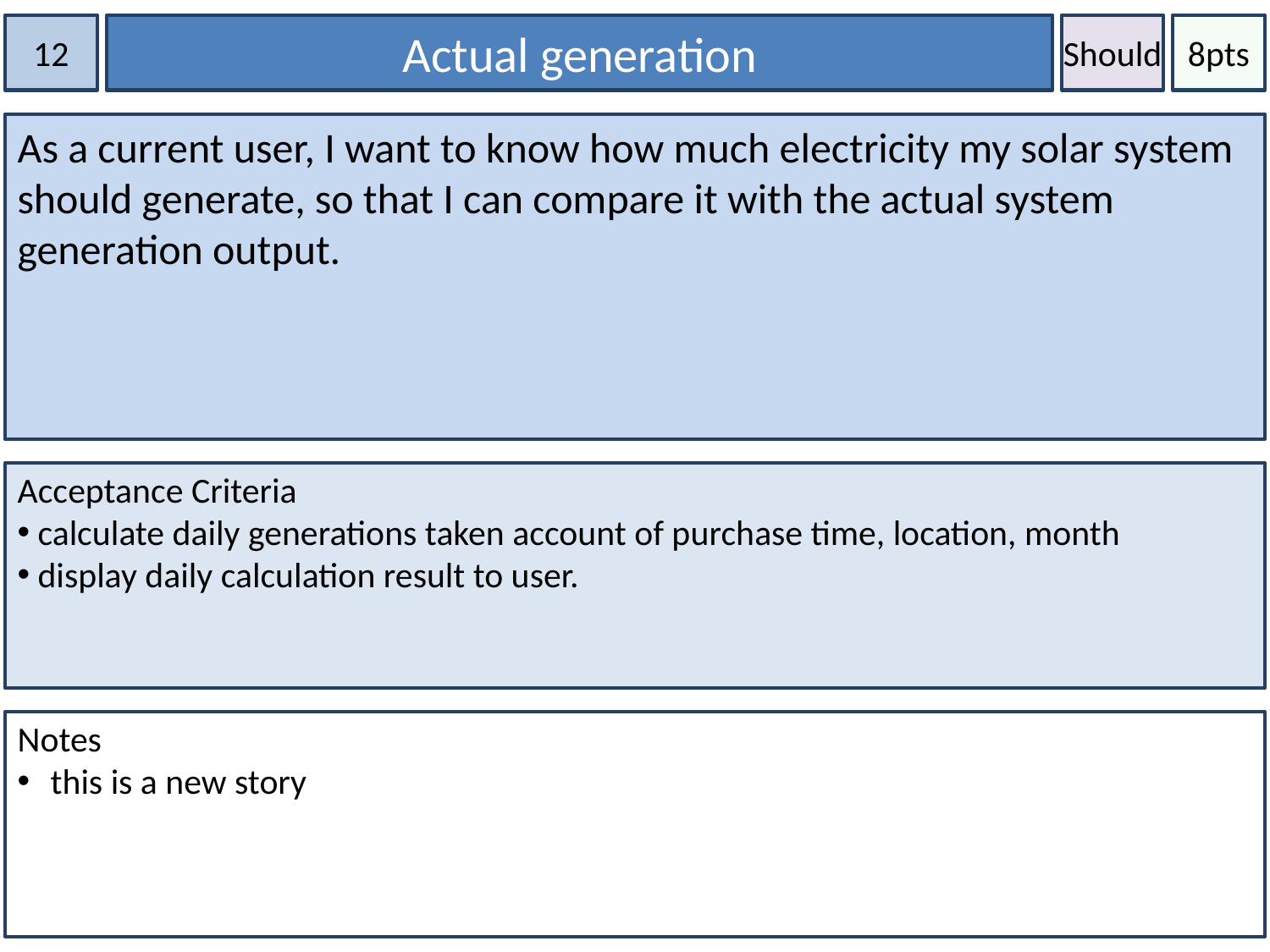

12
Actual generation
Should
8pts
As a current user, I want to know how much electricity my solar system should generate, so that I can compare it with the actual system generation output.
Acceptance Criteria
 calculate daily generations taken account of purchase time, location, month
 display daily calculation result to user.
Notes
 this is a new story